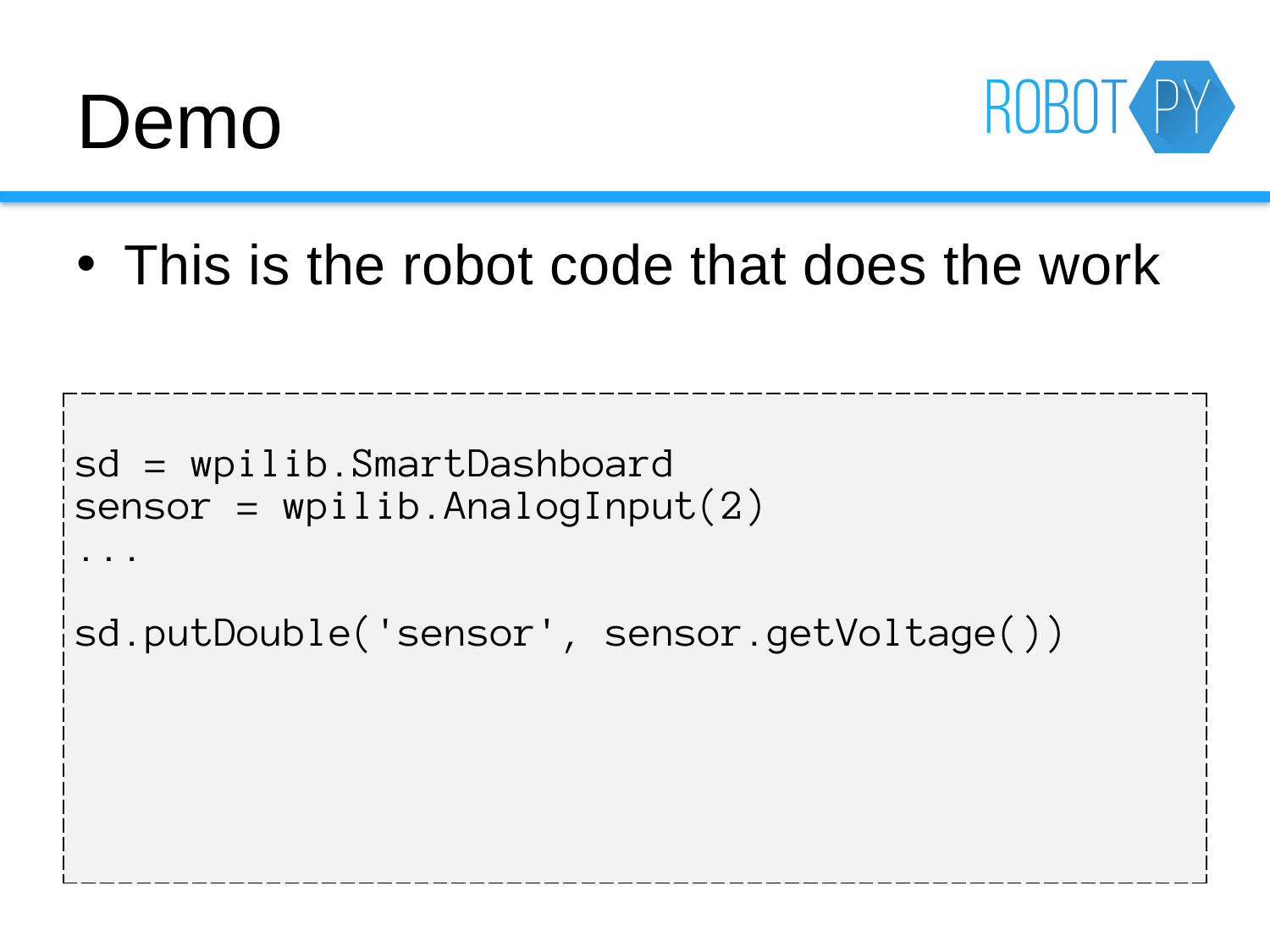

# Demo
This is the robot code that does the work
| sd = wpilib.SmartDashboard sensor = wpilib.AnalogInput(2) ... sd.putDouble('sensor', sensor.getVoltage()) |
| --- |